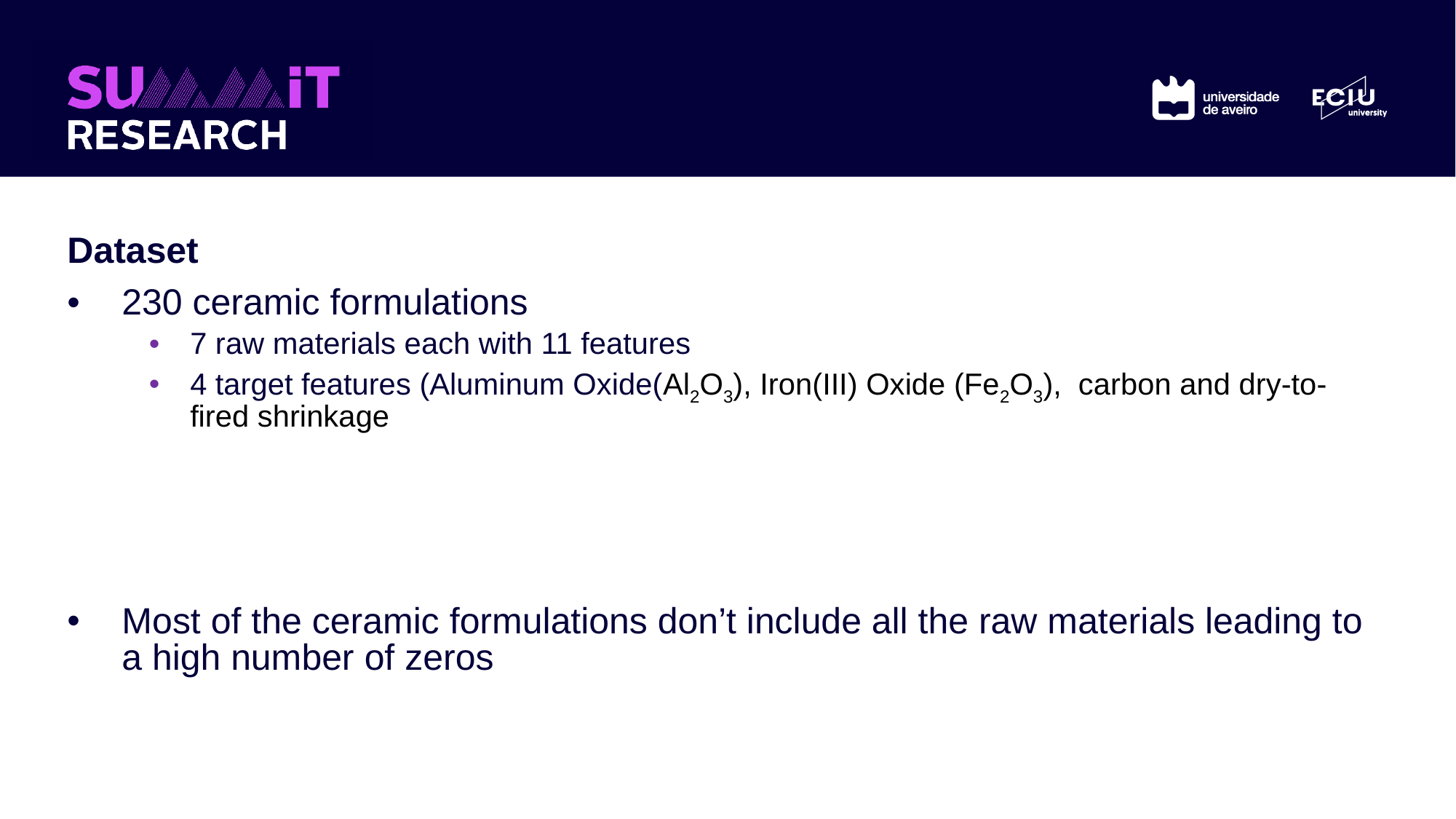

Dataset
230 ceramic formulations
7 raw materials each with 11 features
4 target features (Aluminum Oxide(Al2O3), Iron(III) Oxide (Fe2O3),  carbon and dry-to-fired shrinkage

Most of the ceramic formulations don’t include all the raw materials leading to a high number of zeros